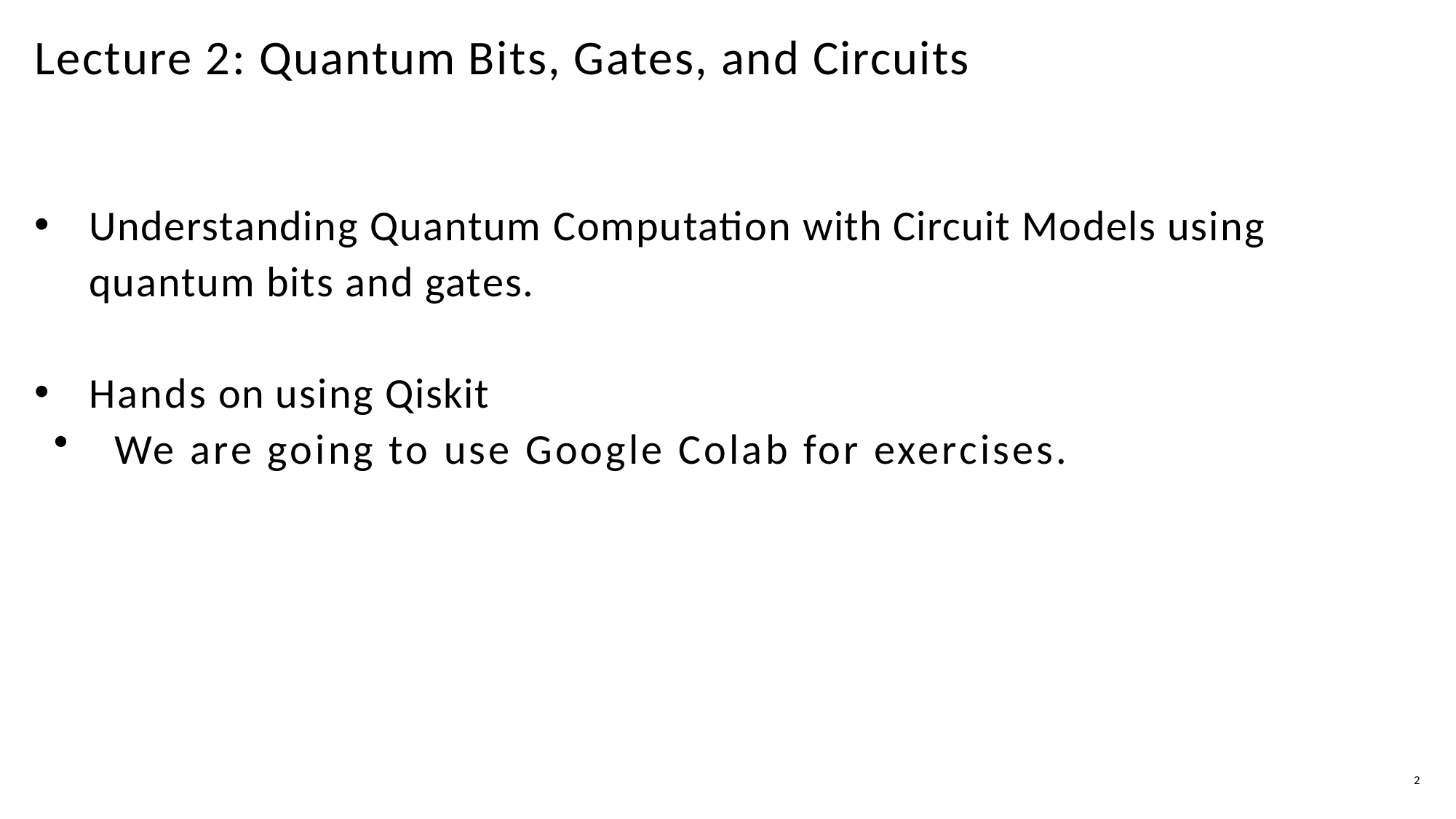

# Lecture 2: Quantum Bits, Gates, and Circuits
Understanding Quantum Computation with Circuit Models using quantum bits and gates.

Hands on using Qiskit
	We are going to use Google Colab for exercises.

2